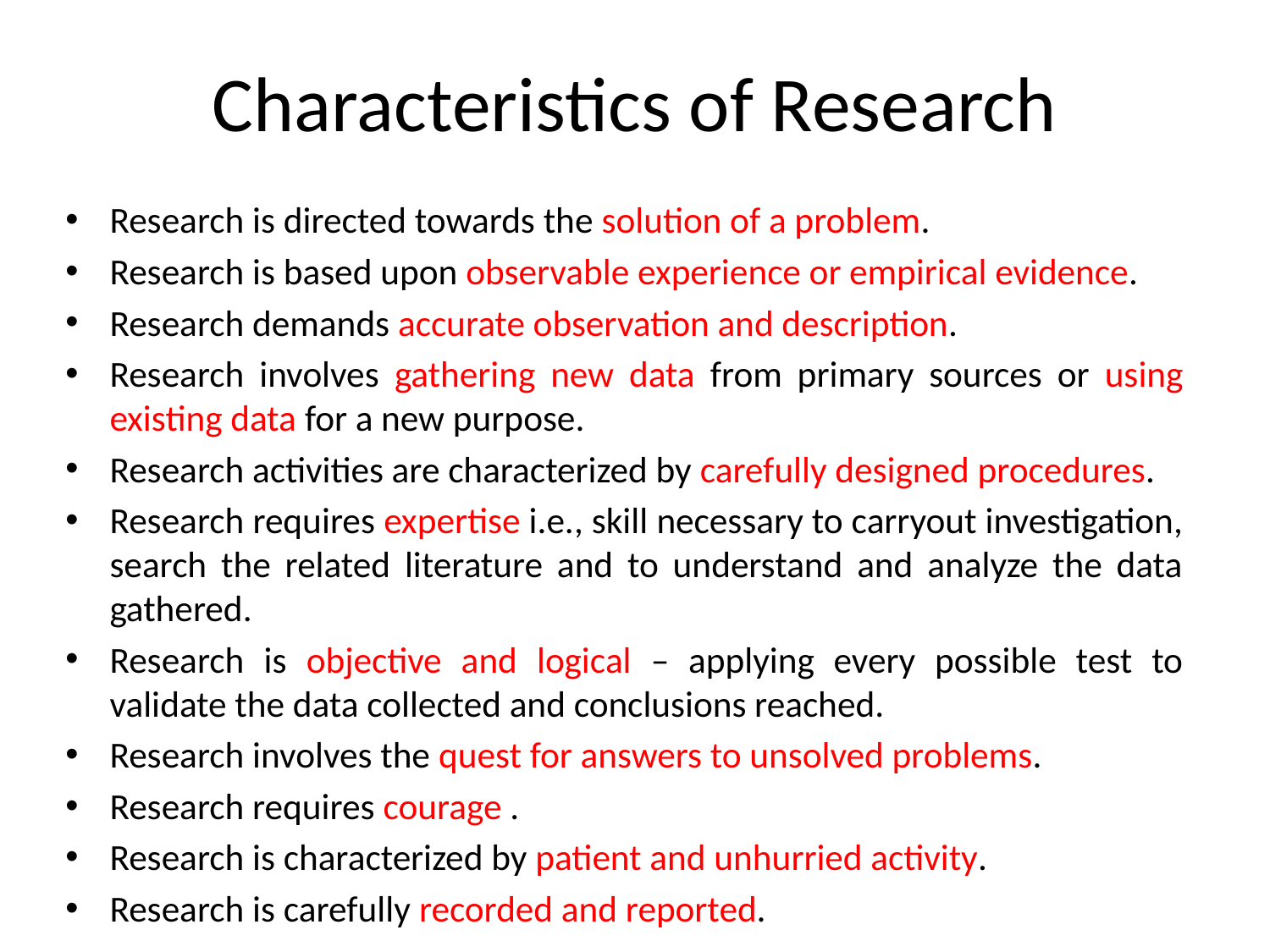

# Characteristics of Research
Research is directed towards the solution of a problem.
Research is based upon observable experience or empirical evidence.
Research demands accurate observation and description.
Research involves gathering new data from primary sources or using existing data for a new purpose.
Research activities are characterized by carefully designed procedures.
Research requires expertise i.e., skill necessary to carryout investigation, search the related literature and to understand and analyze the data gathered.
Research is objective and logical – applying every possible test to validate the data collected and conclusions reached.
Research involves the quest for answers to unsolved problems.
Research requires courage .
Research is characterized by patient and unhurried activity.
Research is carefully recorded and reported.